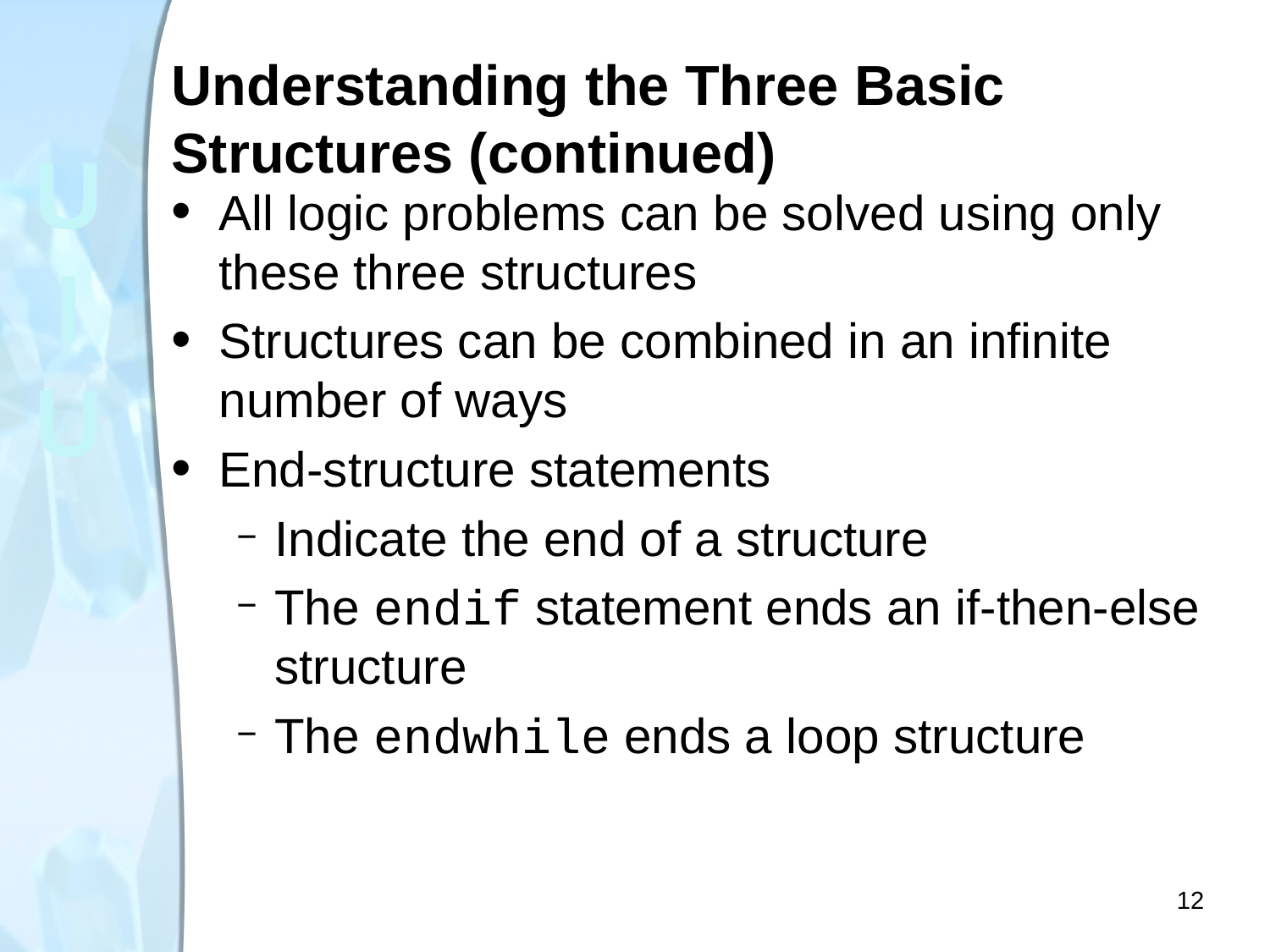

# Understanding the Three Basic Structures (continued)
All logic problems can be solved using only these three structures
Structures can be combined in an infinite number of ways
End-structure statements
Indicate the end of a structure
The endif statement ends an if-then-else structure
The endwhile ends a loop structure
12